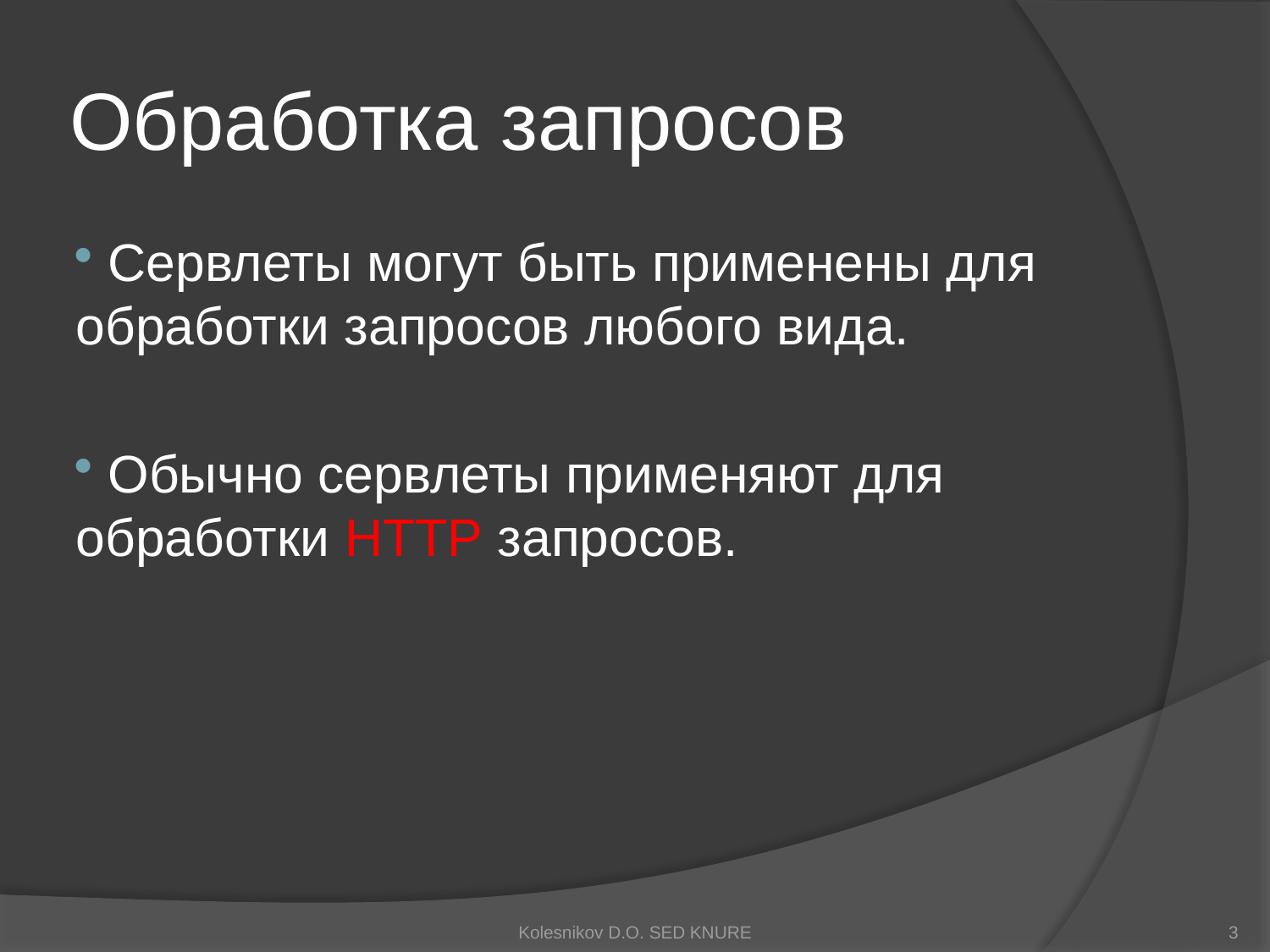

# Обработка запросов
 Сервлеты могут быть применены для обработки запросов любого вида.

 Обычно сервлеты применяют для обработки HTTP запросов.

Kolesnikov D.O. SED KNURE
3